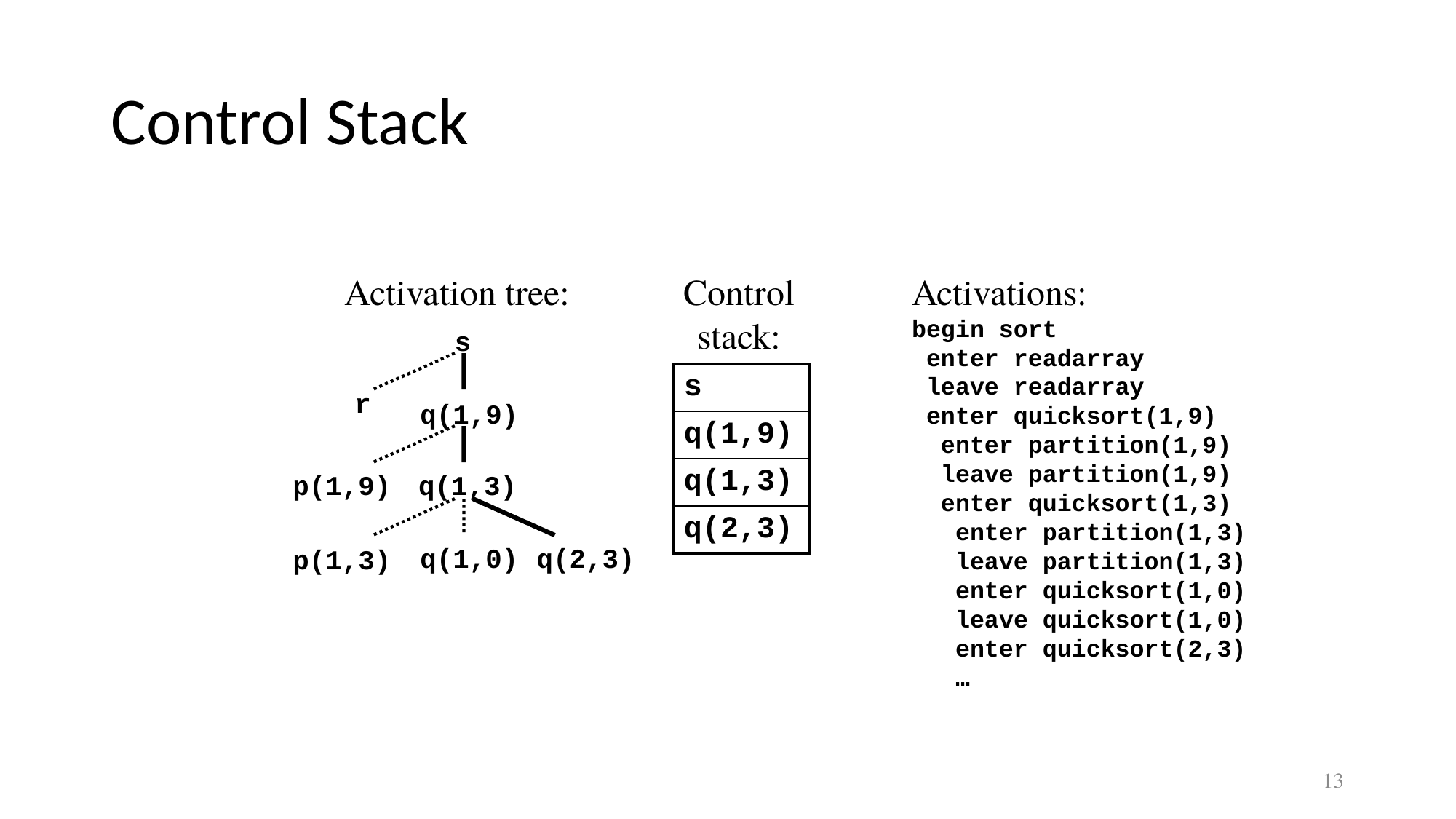

# Control Stack
Activation tree:
Control
stack:
Activations:
begin sort
 enter readarray
 leave readarray
 enter quicksort(1,9)
  enter partition(1,9)
  leave partition(1,9)
  enter quicksort(1,3)
   enter partition(1,3)
   leave partition(1,3)
   enter quicksort(1,0)
   leave quicksort(1,0)
   enter quicksort(2,3)
   …
s

| s |
| --- |
| q(1,9) |
| q(1,3) |
| q(2,3) |
r
q(1,9)

p(1,9)
q(1,3)

q(1,0)
q(2,3)
p(1,3)
13